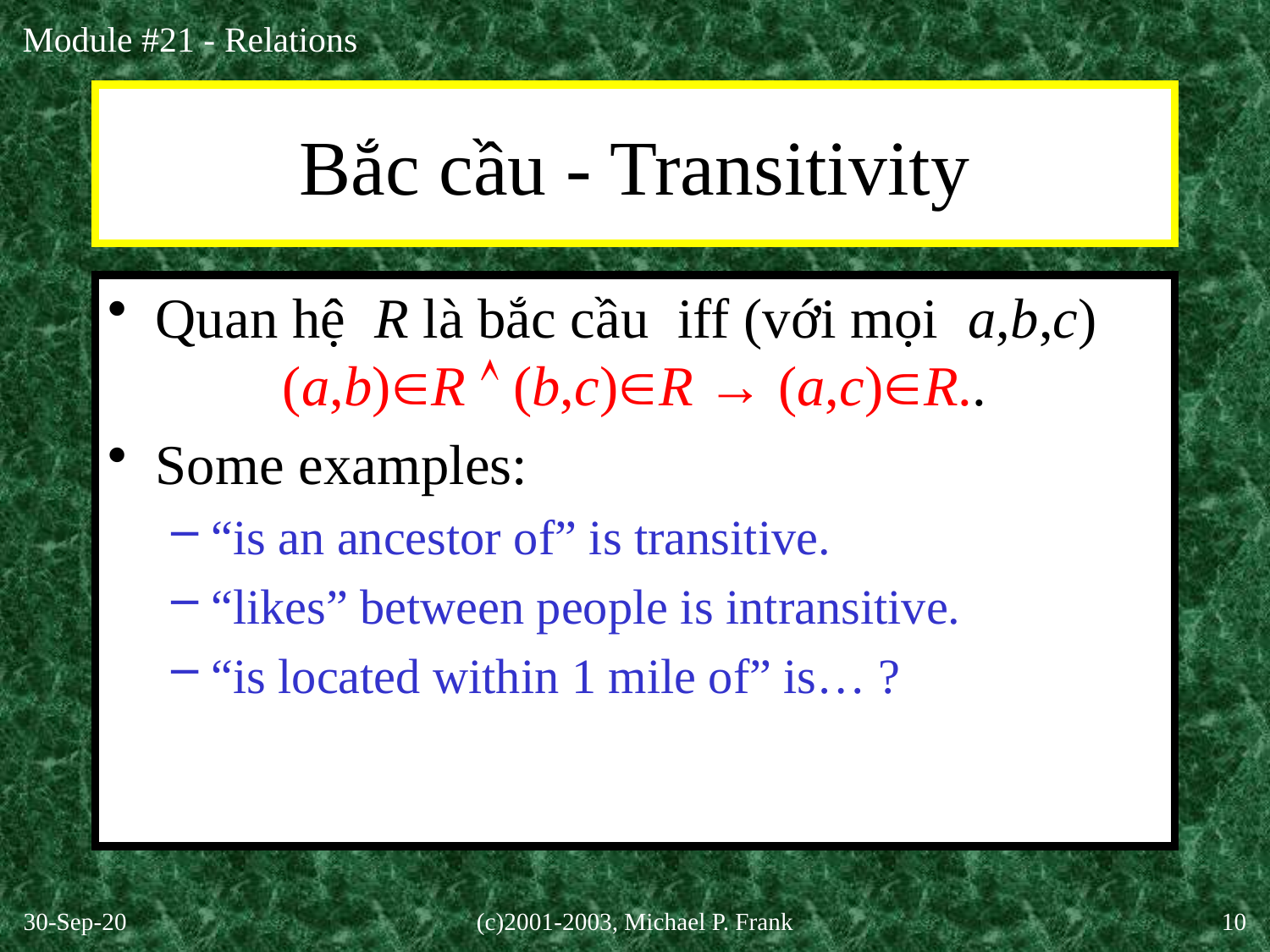

# Bắc cầu - Transitivity
Quan hệ  R là bắc cầu  iff (với mọi  a,b,c)
	(a,b)∈R ∧ (b,c)∈R → (a,c)∈R..
Some examples:
“is an ancestor of” is transitive.
“likes” between people is intransitive.
“is located within 1 mile of” is… ?
30-Sep-20
(c)2001-2003, Michael P. Frank
10